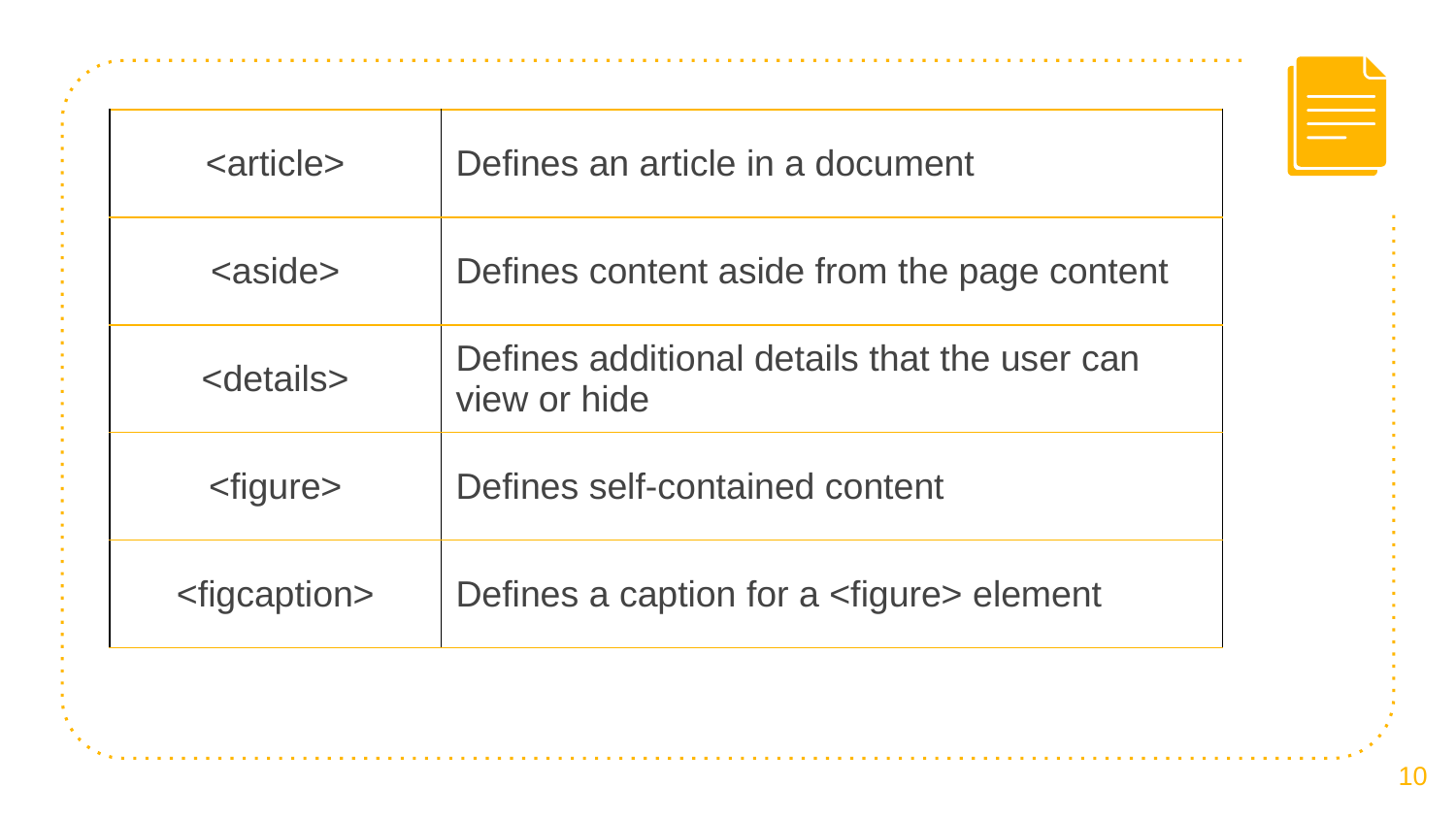

| <article> | Defines an article in a document |
| --- | --- |
| <aside> | Defines content aside from the page content |
| <details> | Defines additional details that the user can view or hide |
| <figure> | Defines self-contained content |
| <figcaption> | Defines a caption for a <figure> element |
10